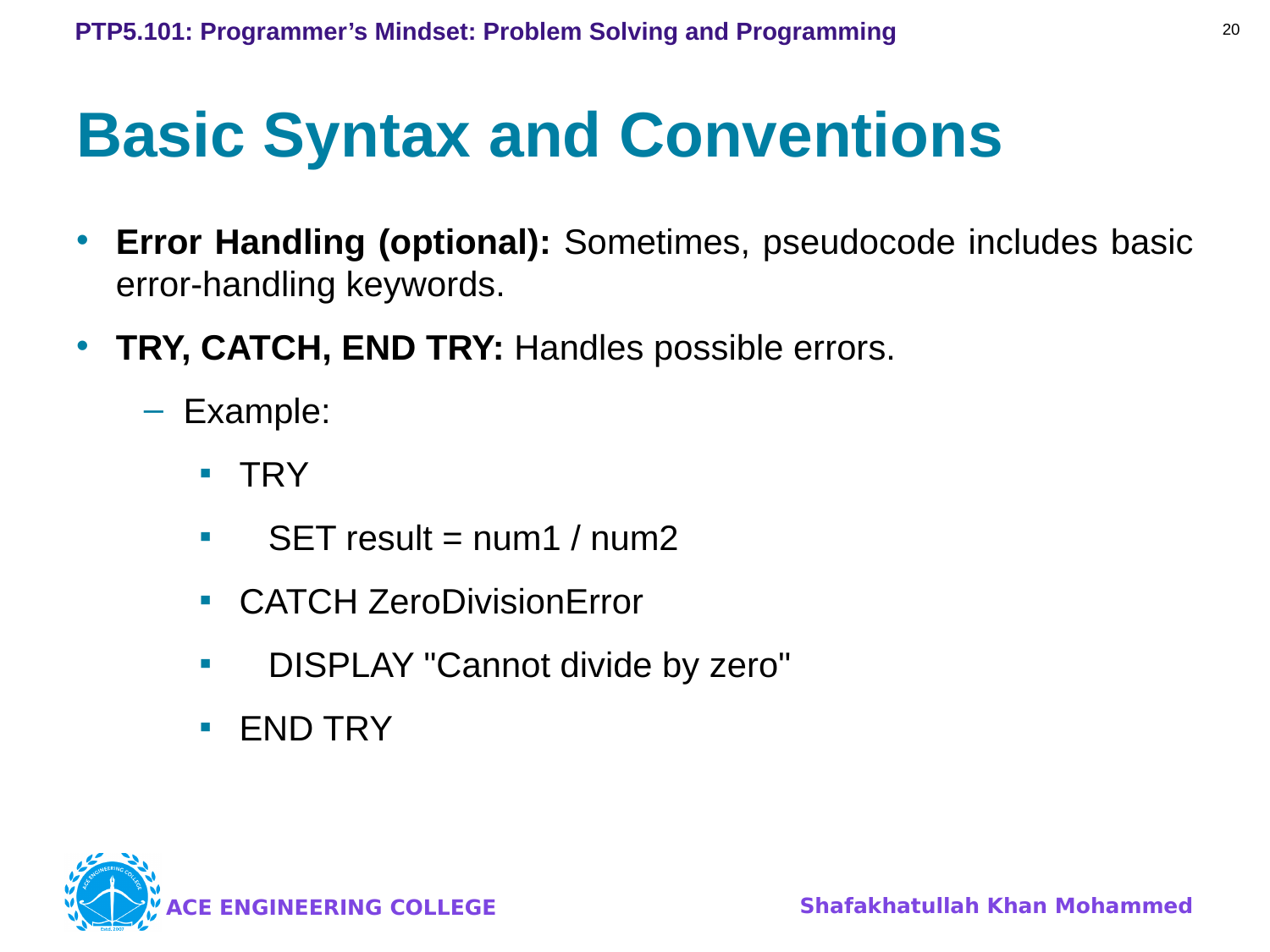

20
# Basic Syntax and Conventions
Error Handling (optional): Sometimes, pseudocode includes basic error-handling keywords.
TRY, CATCH, END TRY: Handles possible errors.
Example:
TRY
   SET result = num1 / num2
CATCH ZeroDivisionError
   DISPLAY "Cannot divide by zero"
END TRY